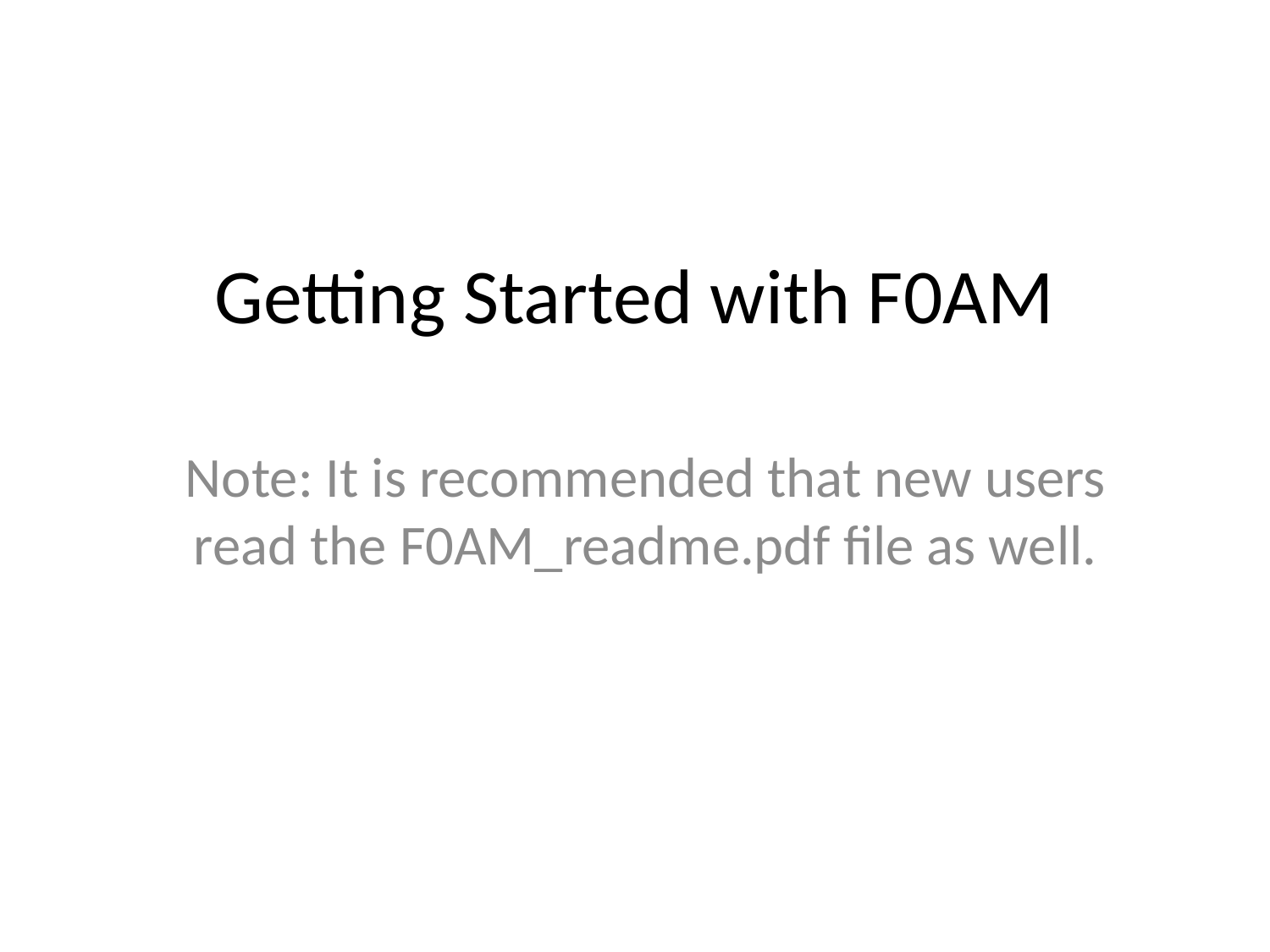

# Getting Started with F0AM
Note: It is recommended that new users read the F0AM_readme.pdf file as well.